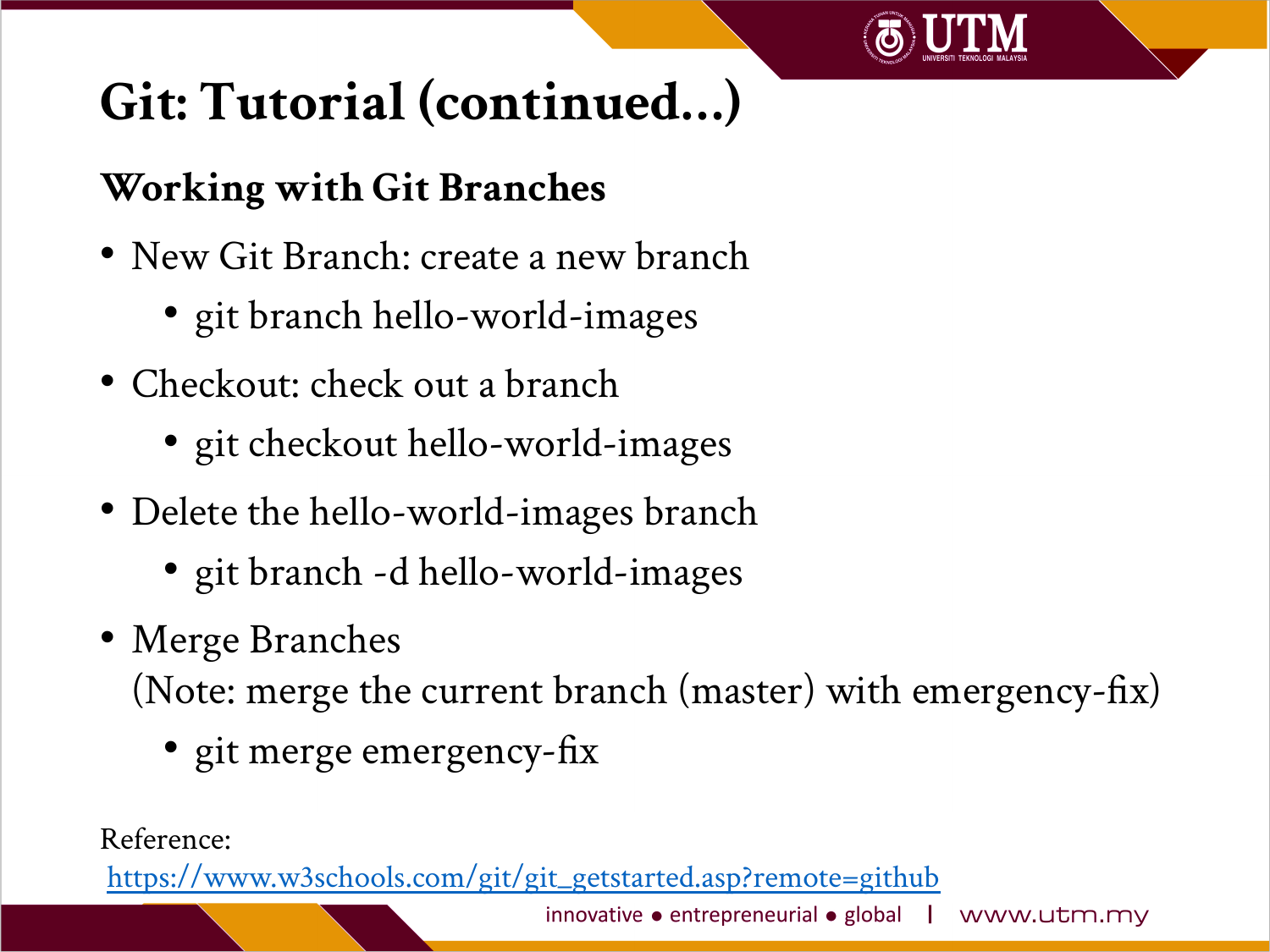

# Git: Tutorial (continued…)
Working with Git Branches
New Git Branch: create a new branch
git branch hello-world-images
Checkout: check out a branch
git checkout hello-world-images
Delete the hello-world-images branch
git branch -d hello-world-images
Merge Branches
(Note: merge the current branch (master) with emergency-fix)
git merge emergency-fix
Reference:
 https://www.w3schools.com/git/git_getstarted.asp?remote=github